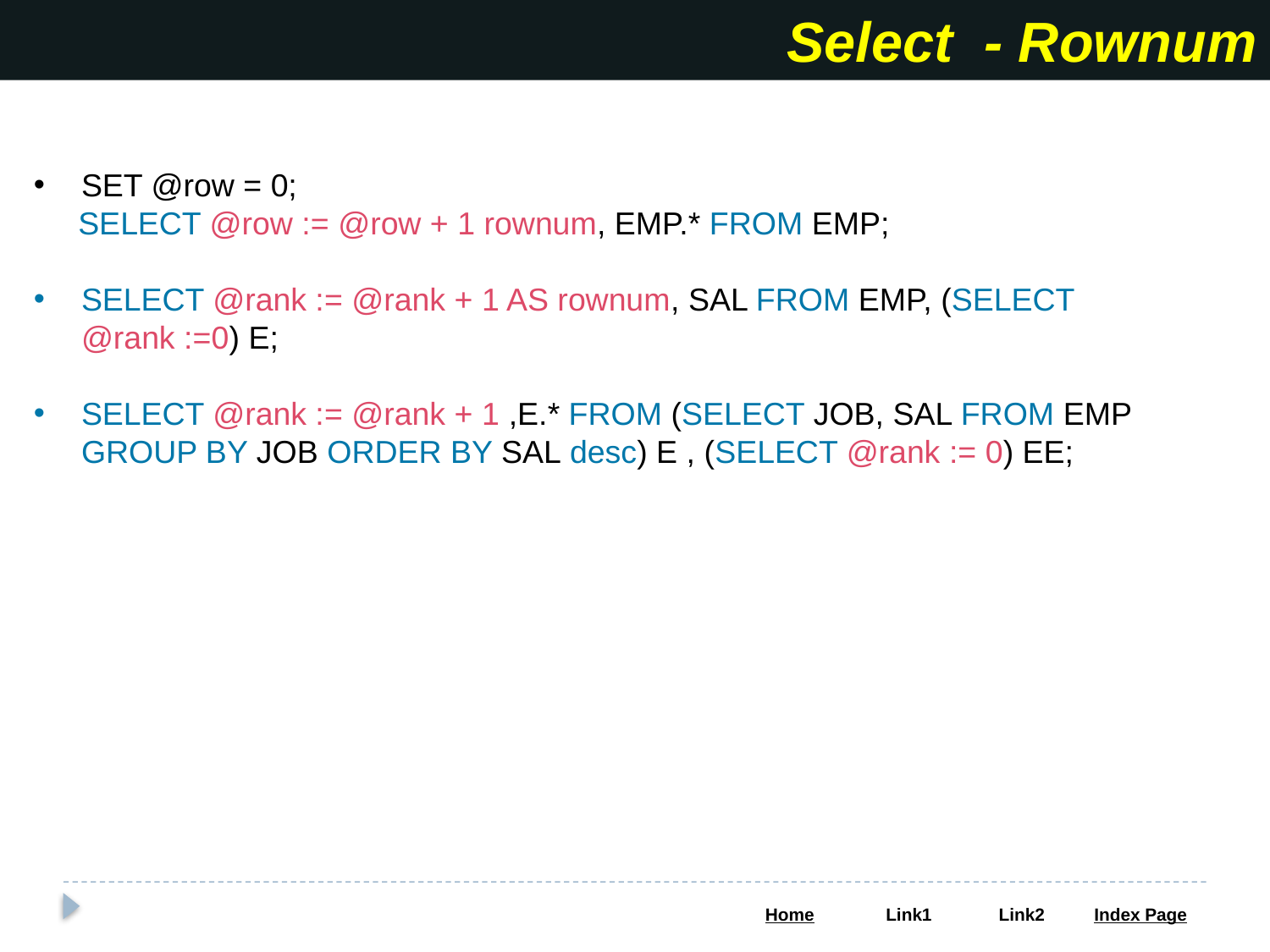

Select  - Rownum
SET @row = 0;
     SELECT @row := @row + 1 rownum, EMP.* FROM EMP;

SELECT @rank := @rank + 1 AS rownum, SAL FROM EMP, (SELECT @rank :=0) E;

SELECT @rank := @rank + 1 ,E.* FROM (SELECT JOB, SAL FROM EMP  GROUP BY JOB ORDER BY SAL desc) E , (SELECT @rank := 0) EE;